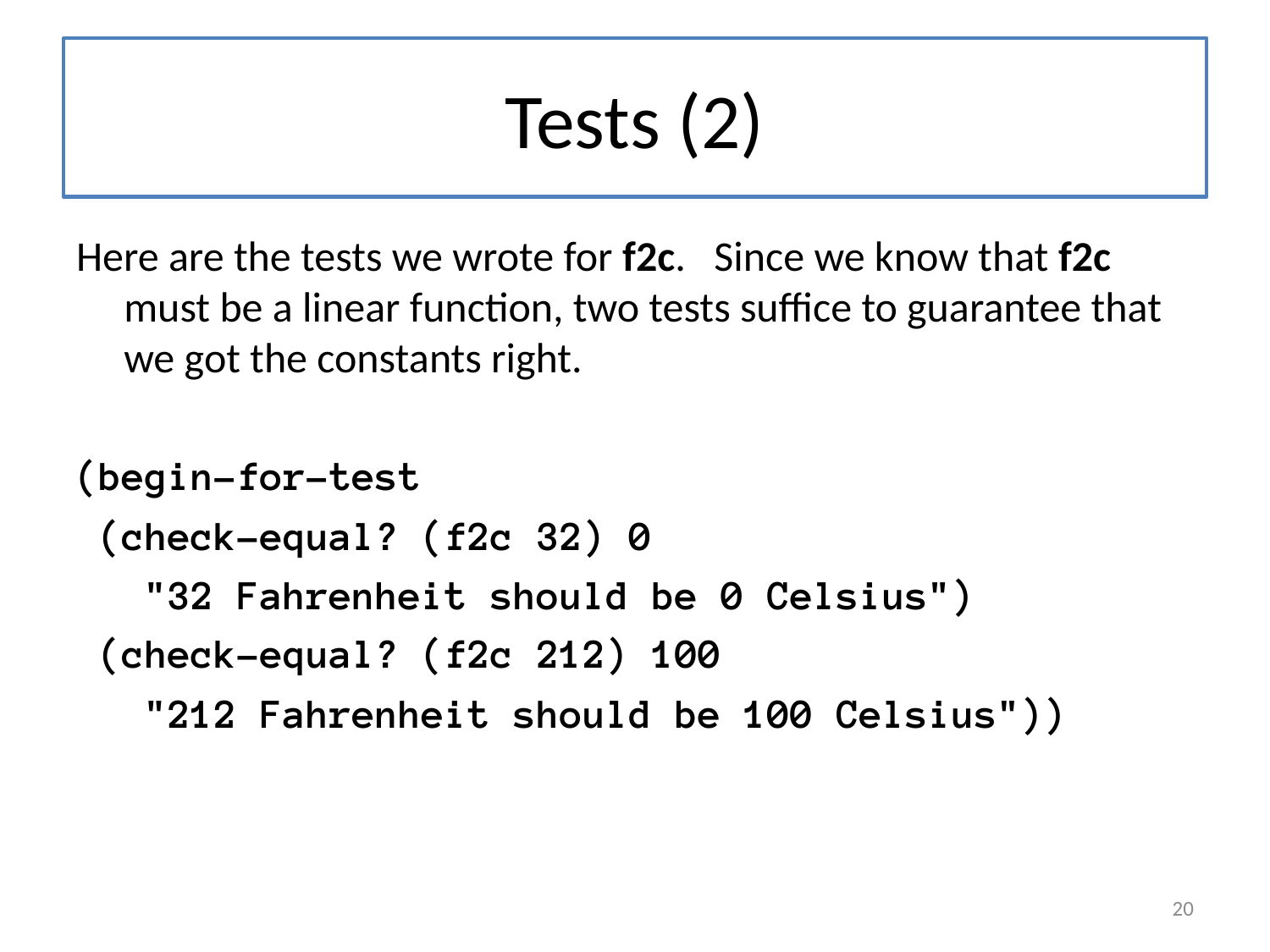

# Tests (2)
Here are the tests we wrote for f2c.   Since we know that f2c must be a linear function, two tests suffice to guarantee that we got the constants right.

(begin-for-test
 (check-equal? (f2c 32) 0
   "32 Fahrenheit should be 0 Celsius")
 (check-equal? (f2c 212) 100
   "212 Fahrenheit should be 100 Celsius"))

20